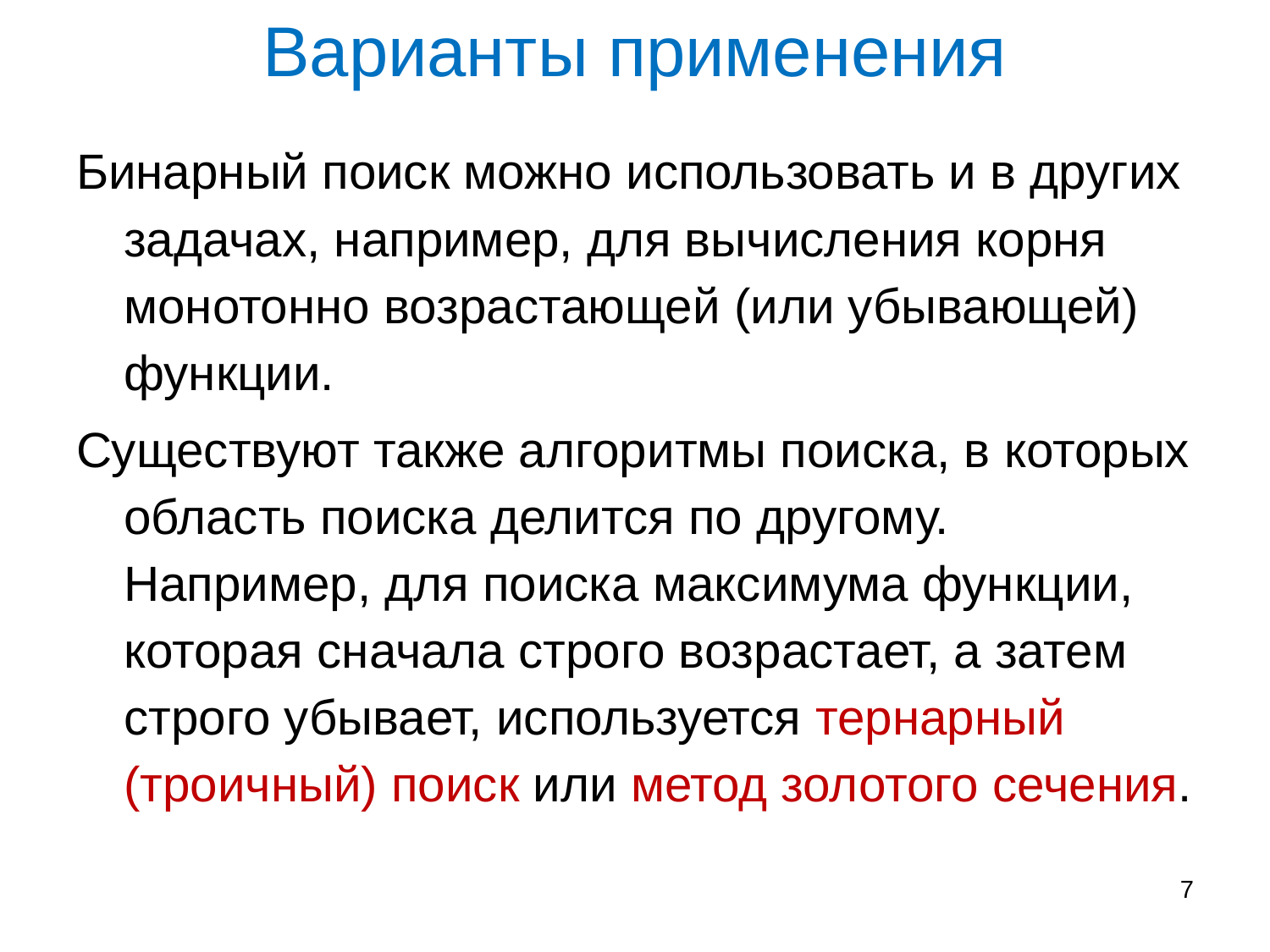

# Варианты применения
Бинарный поиск можно использовать и в других задачах, например, для вычисления корня монотонно возрастающей (или убывающей) функции.
Существуют также алгоритмы поиска, в которых область поиска делится по другому. Например, для поиска максимума функции, которая сначала строго возрастает, а затем строго убывает, используется тернарный (троичный) поиск или метод золотого сечения.

7